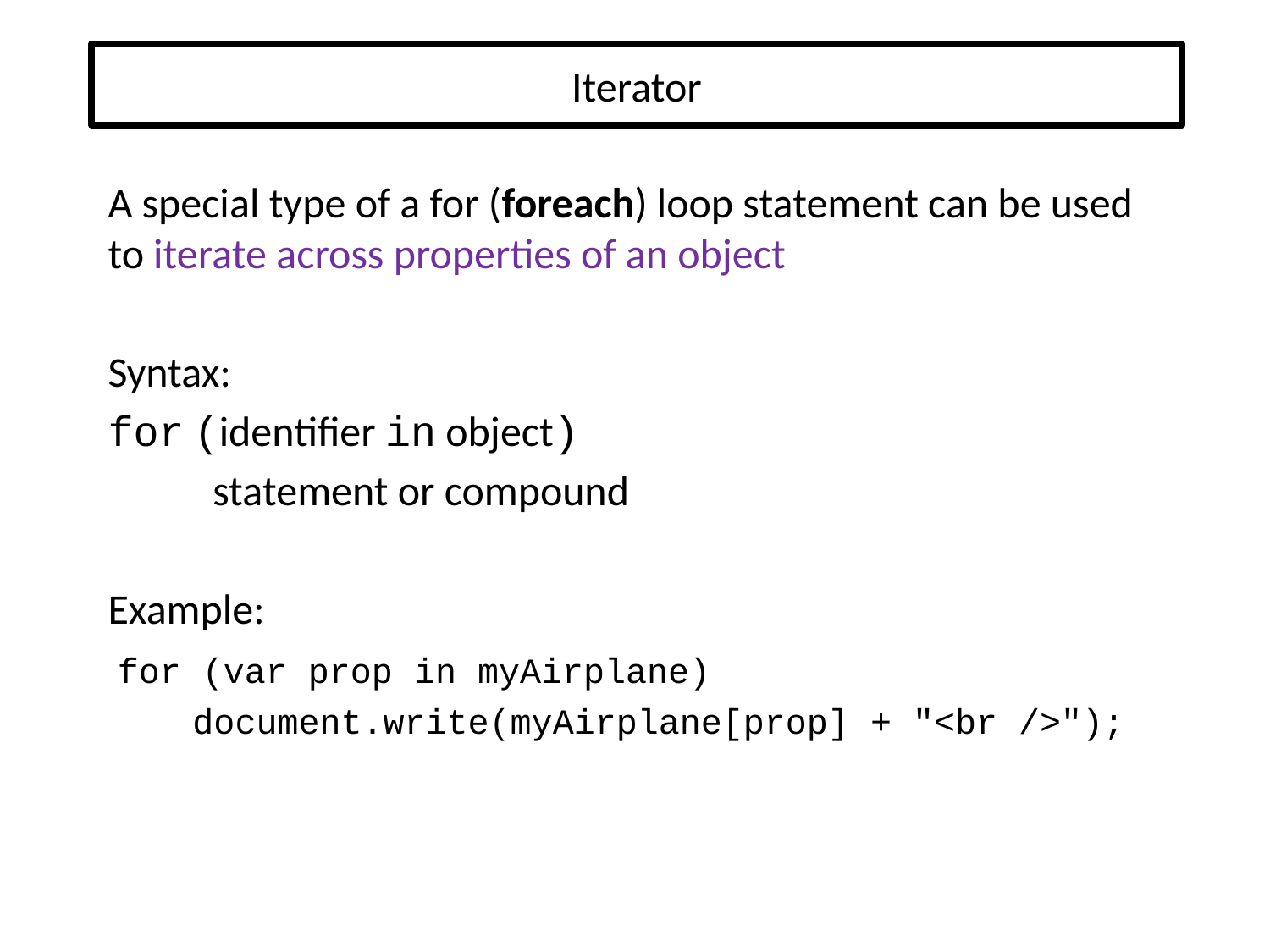

# Iterator
A special type of a for (foreach) loop statement can be used to iterate across properties of an object

Syntax:
for (identifier in object)
           statement or compound

Example:
 for (var prop in myAirplane)
    document.write(myAirplane[prop] + "<br />");